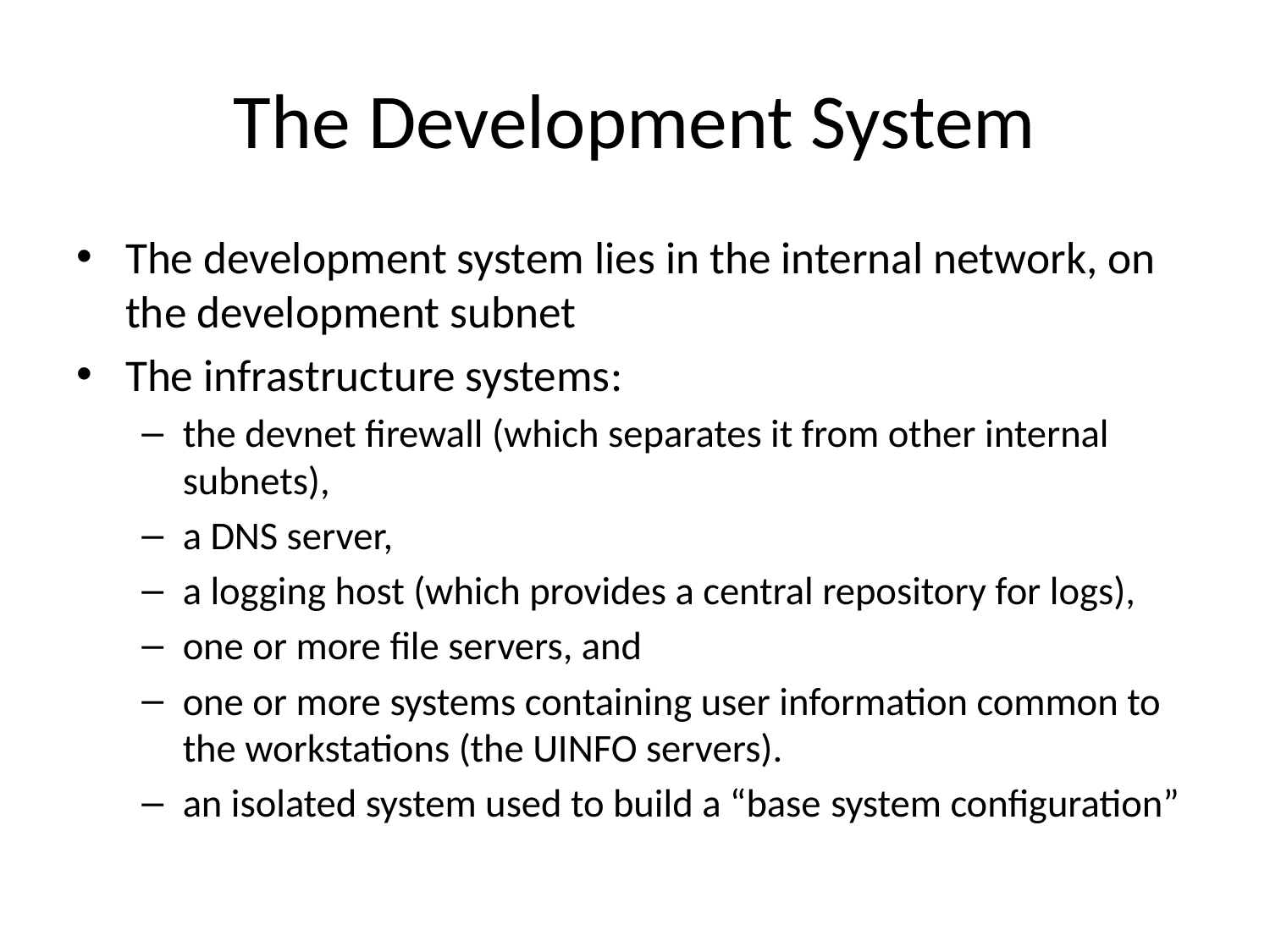

# The Development System
The development system lies in the internal network, on the development subnet
The infrastructure systems:
the devnet firewall (which separates it from other internal subnets),
a DNS server,
a logging host (which provides a central repository for logs),
one or more file servers, and
one or more systems containing user information common to the workstations (the UINFO servers).
an isolated system used to build a “base system configuration”